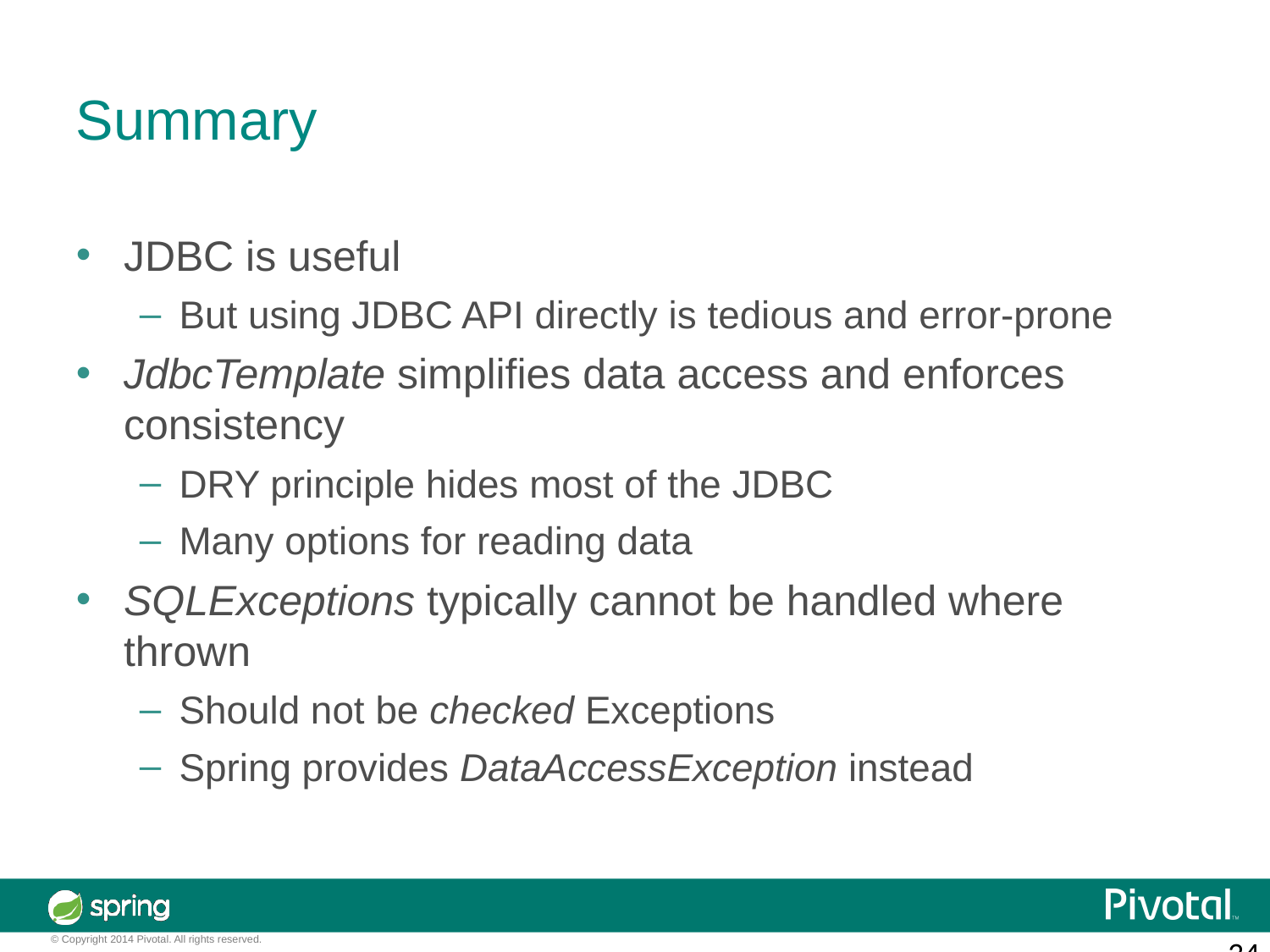

Summary
JDBC is useful
But using JDBC API directly is tedious and error-prone
JdbcTemplate simplifies data access and enforces consistency
DRY principle hides most of the JDBC
Many options for reading data
SQLExceptions typically cannot be handled where thrown
Should not be checked Exceptions
Spring provides DataAccessException instead